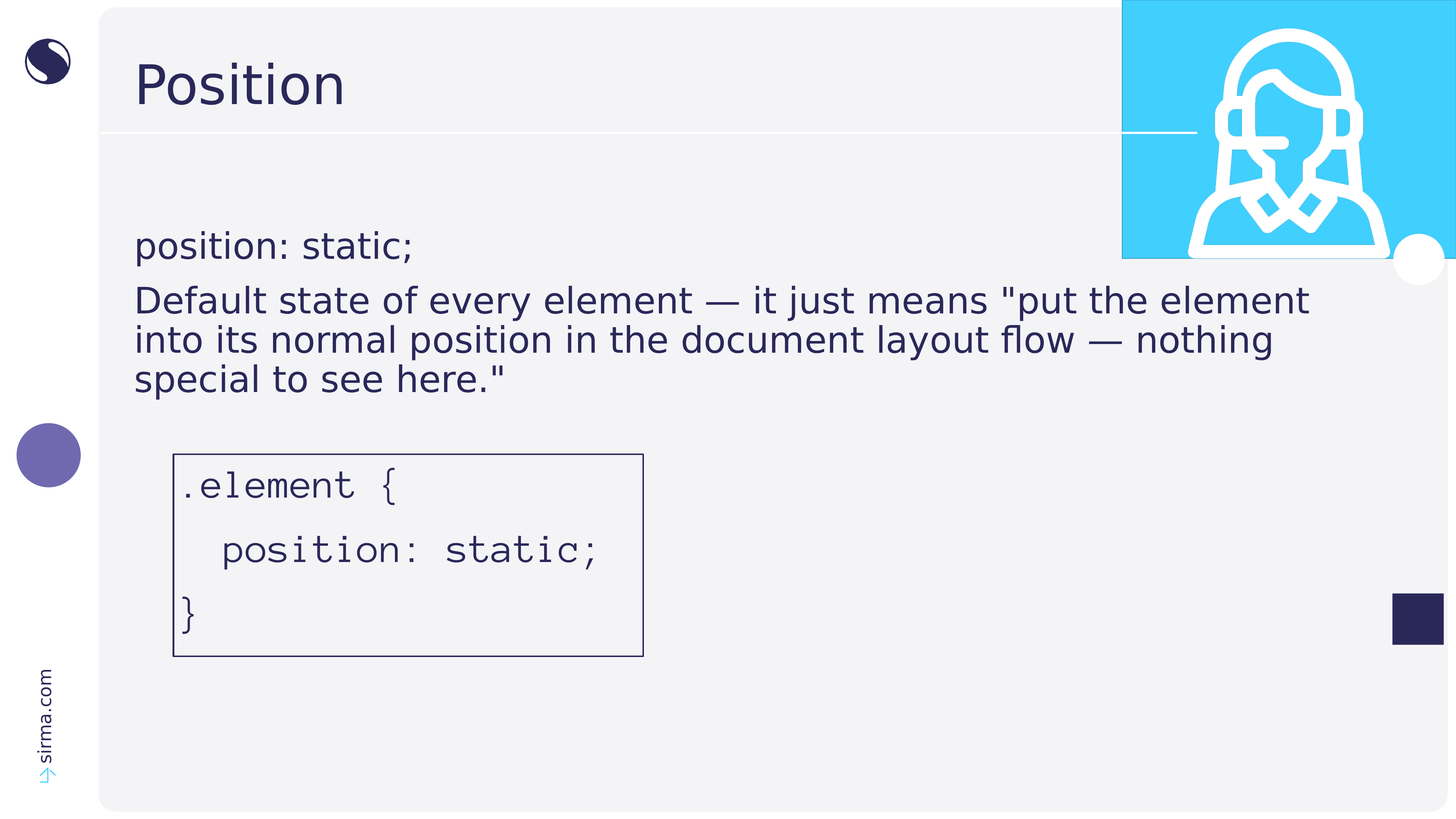

# Position
position: static;
Default state of every element — it just means "put the element into its normal position in the document layout flow — nothing special to see here."

.element {
  position: static;
}